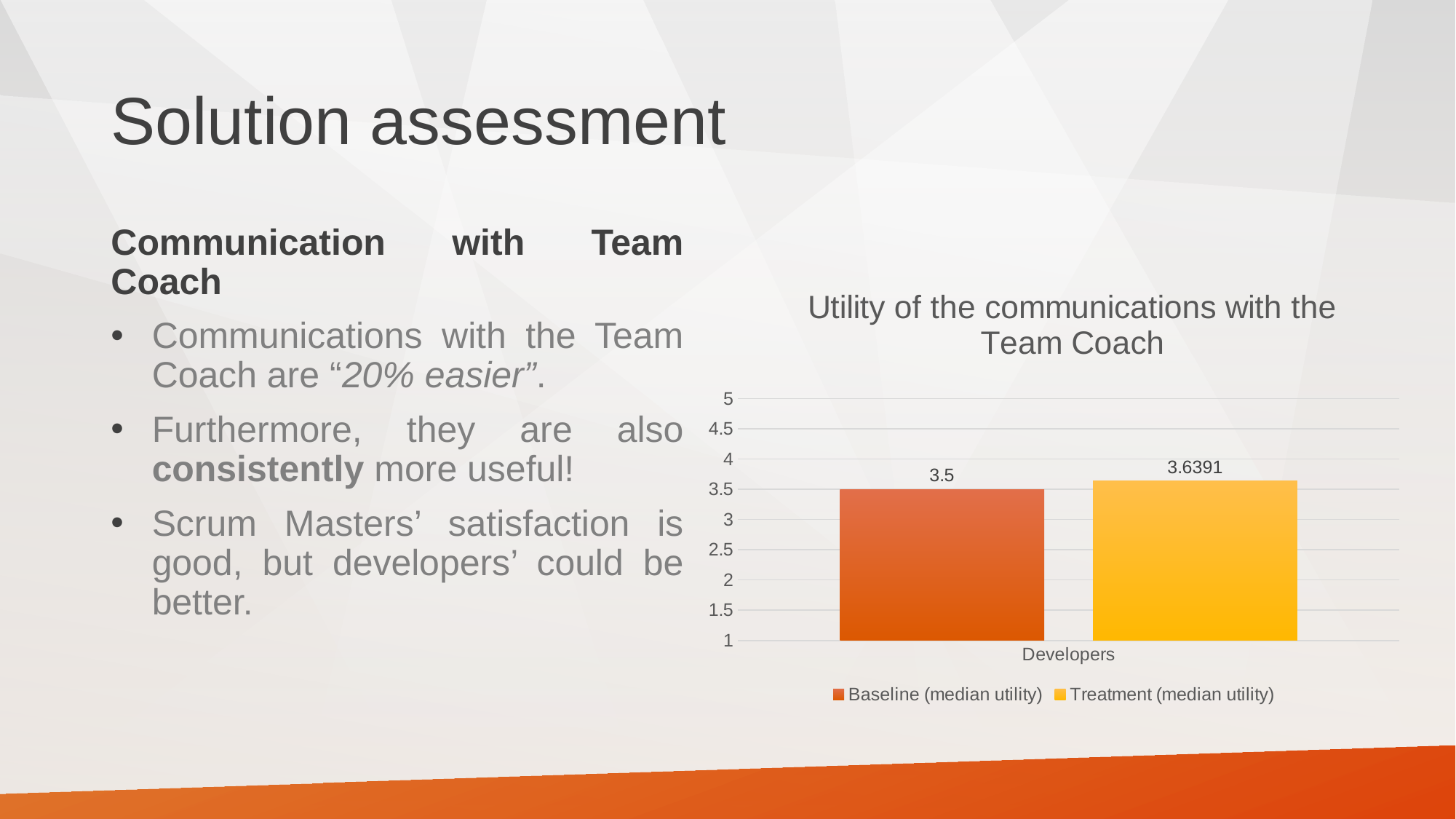

# Solution assessment
Communication with Team Coach
Communications with the Team Coach are “20% easier”.
Furthermore, they are also consistently more useful!
Scrum Masters’ satisfaction is good, but developers’ could be better.

### Chart: Utility of the communications with the Team Coach

| Category | Baseline (median utility) | Treatment (median utility) |
|---|---|---|
| Developers | 3.5 | 3.6391 |